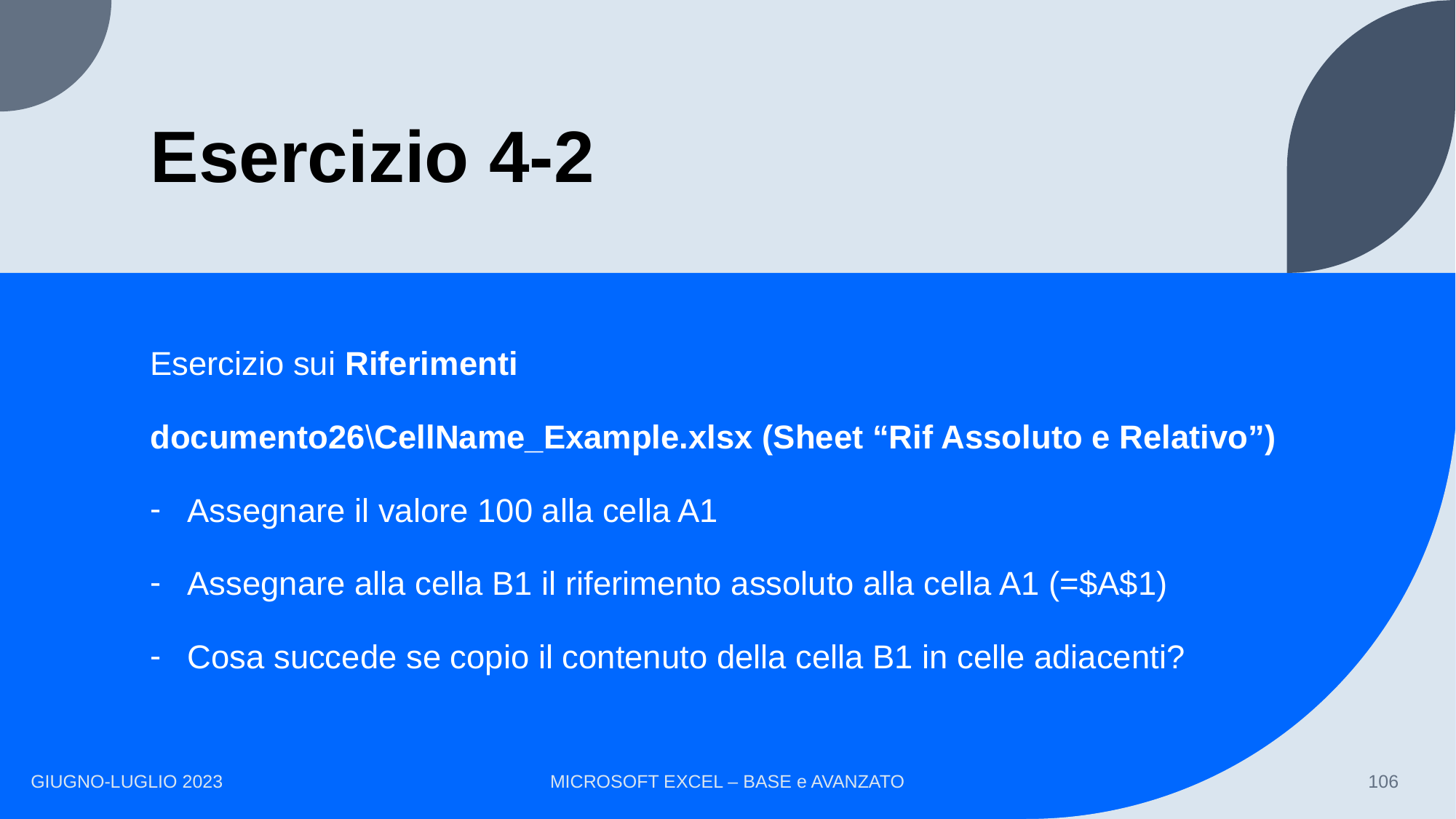

# Esercizio 4-2
Esercizio sui Riferimenti
documento26\CellName_Example.xlsx (Sheet “Rif Assoluto e Relativo”)
Assegnare il valore 100 alla cella A1
Assegnare alla cella B1 il riferimento assoluto alla cella A1 (=$A$1)
Cosa succede se copio il contenuto della cella B1 in celle adiacenti?
GIUGNO-LUGLIO 2023
MICROSOFT EXCEL – BASE e AVANZATO
106